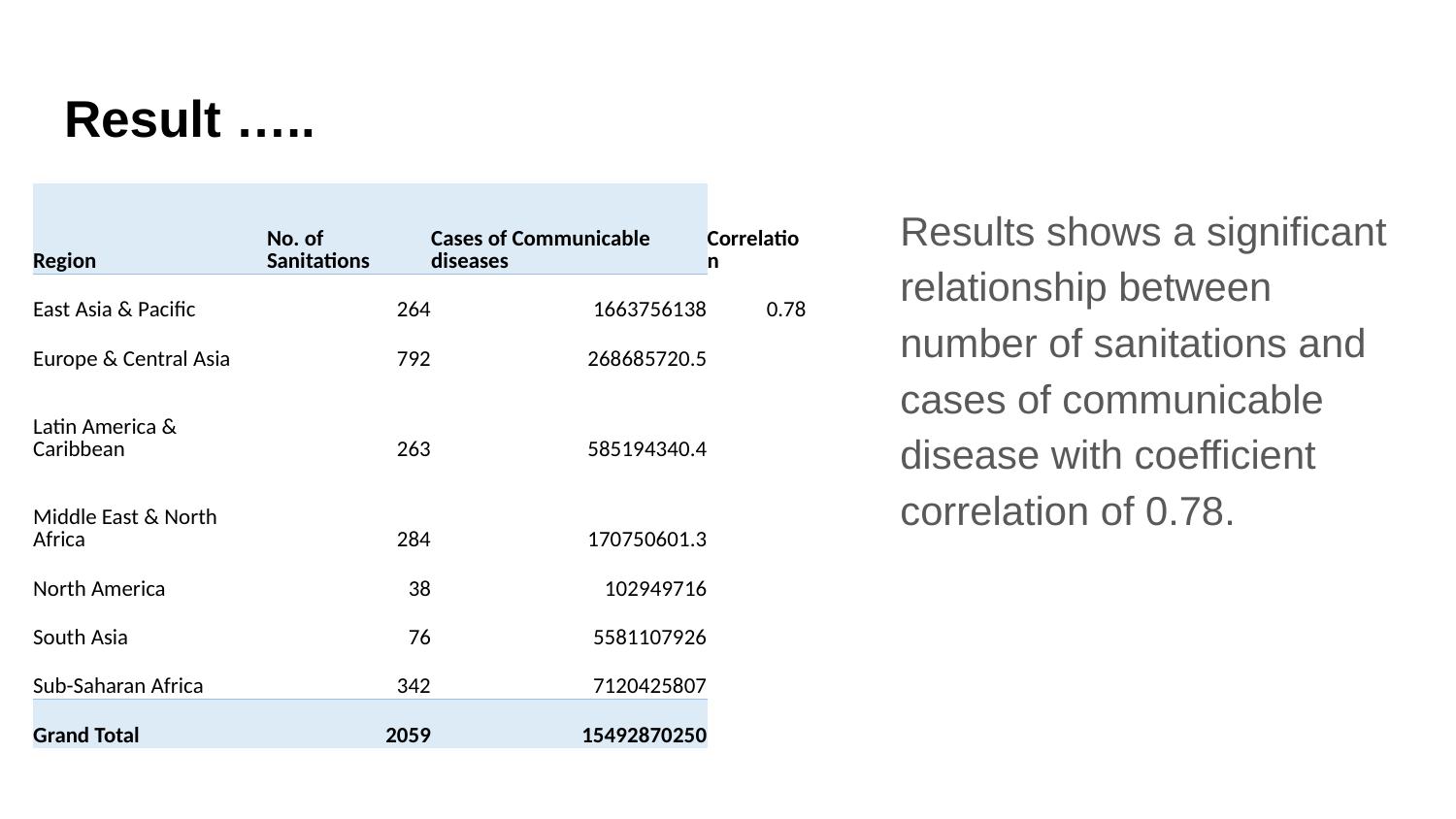

# Result …..
Results shows a significant relationship between number of sanitations and cases of communicable disease with coefficient correlation of 0.78.
| Region | No. of Sanitations | Cases of Communicable diseases | Correlation |
| --- | --- | --- | --- |
| East Asia & Pacific | 264 | 1663756138 | 0.78 |
| Europe & Central Asia | 792 | 268685720.5 |  |
| Latin America & Caribbean | 263 | 585194340.4 |  |
| Middle East & North Africa | 284 | 170750601.3 |  |
| North America | 38 | 102949716 |  |
| South Asia | 76 | 5581107926 |  |
| Sub-Saharan Africa | 342 | 7120425807 |  |
| Grand Total | 2059 | 15492870250 |  |